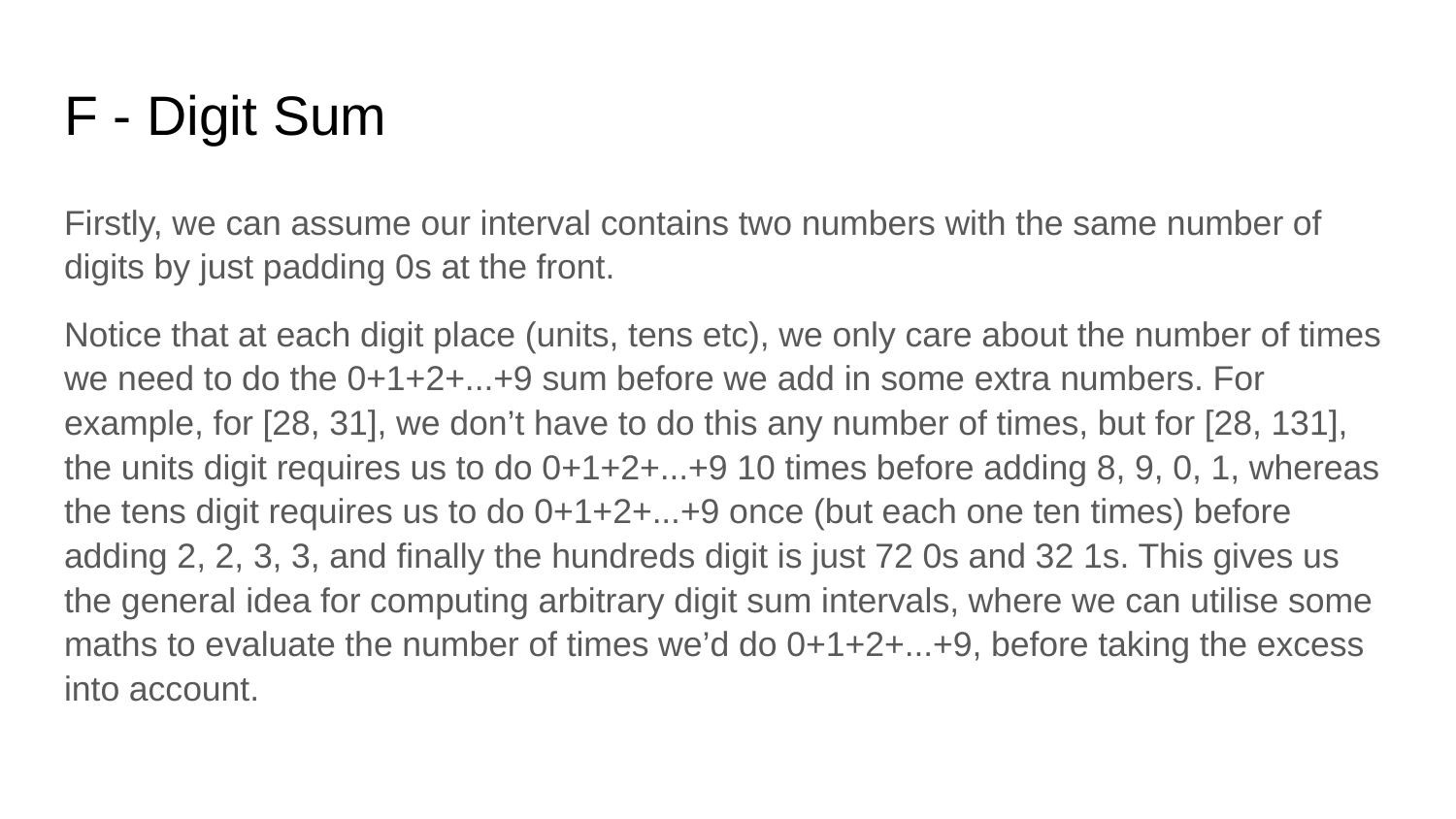

# F - Digit Sum
Firstly, we can assume our interval contains two numbers with the same number of digits by just padding 0s at the front.
Notice that at each digit place (units, tens etc), we only care about the number of times we need to do the 0+1+2+...+9 sum before we add in some extra numbers. For example, for [28, 31], we don’t have to do this any number of times, but for [28, 131], the units digit requires us to do 0+1+2+...+9 10 times before adding 8, 9, 0, 1, whereas the tens digit requires us to do 0+1+2+...+9 once (but each one ten times) before adding 2, 2, 3, 3, and finally the hundreds digit is just 72 0s and 32 1s. This gives us the general idea for computing arbitrary digit sum intervals, where we can utilise some maths to evaluate the number of times we’d do 0+1+2+...+9, before taking the excess into account.